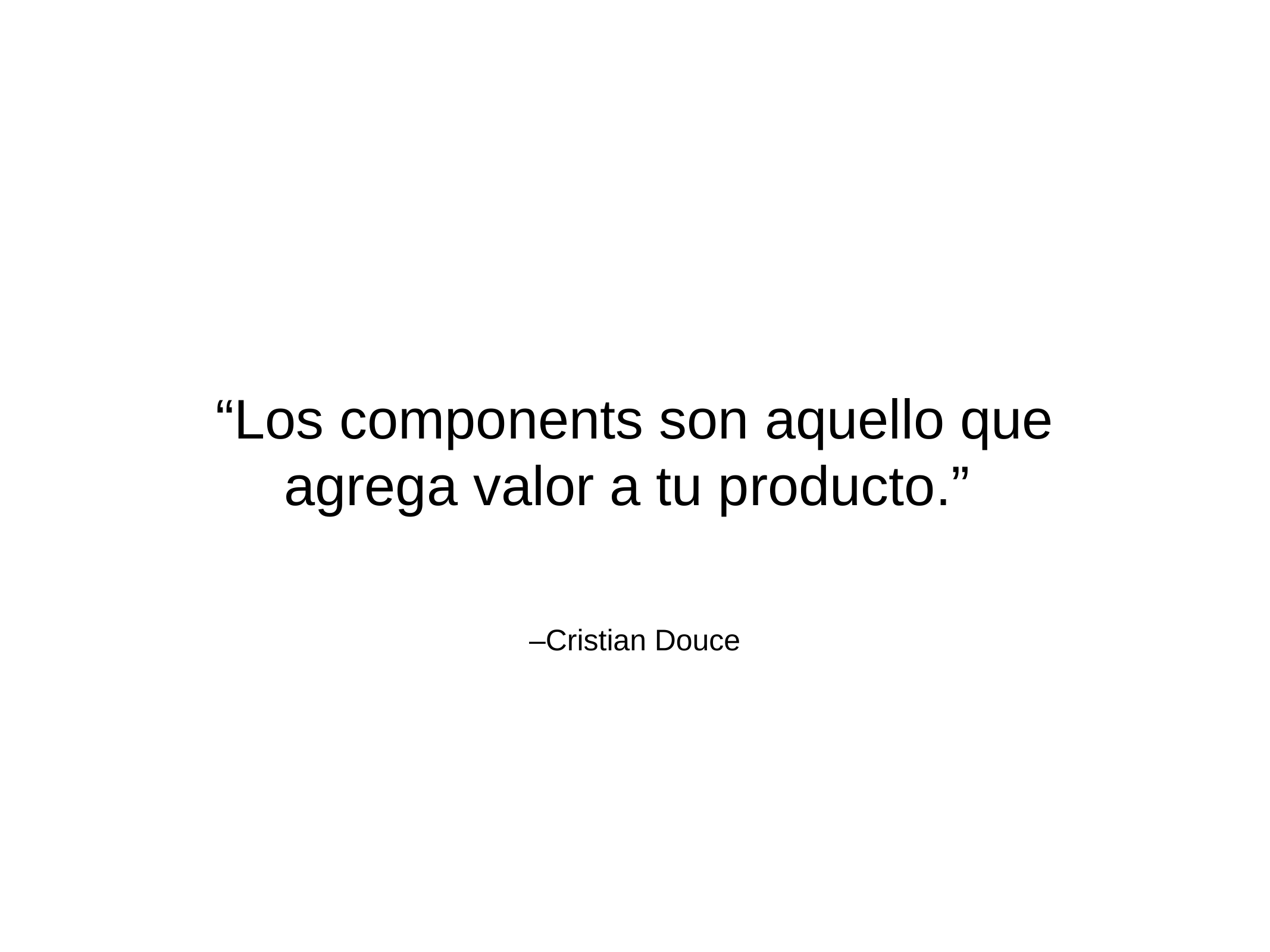

“Los components son aquello que agrega valor a tu producto.”
–Cristian Douce